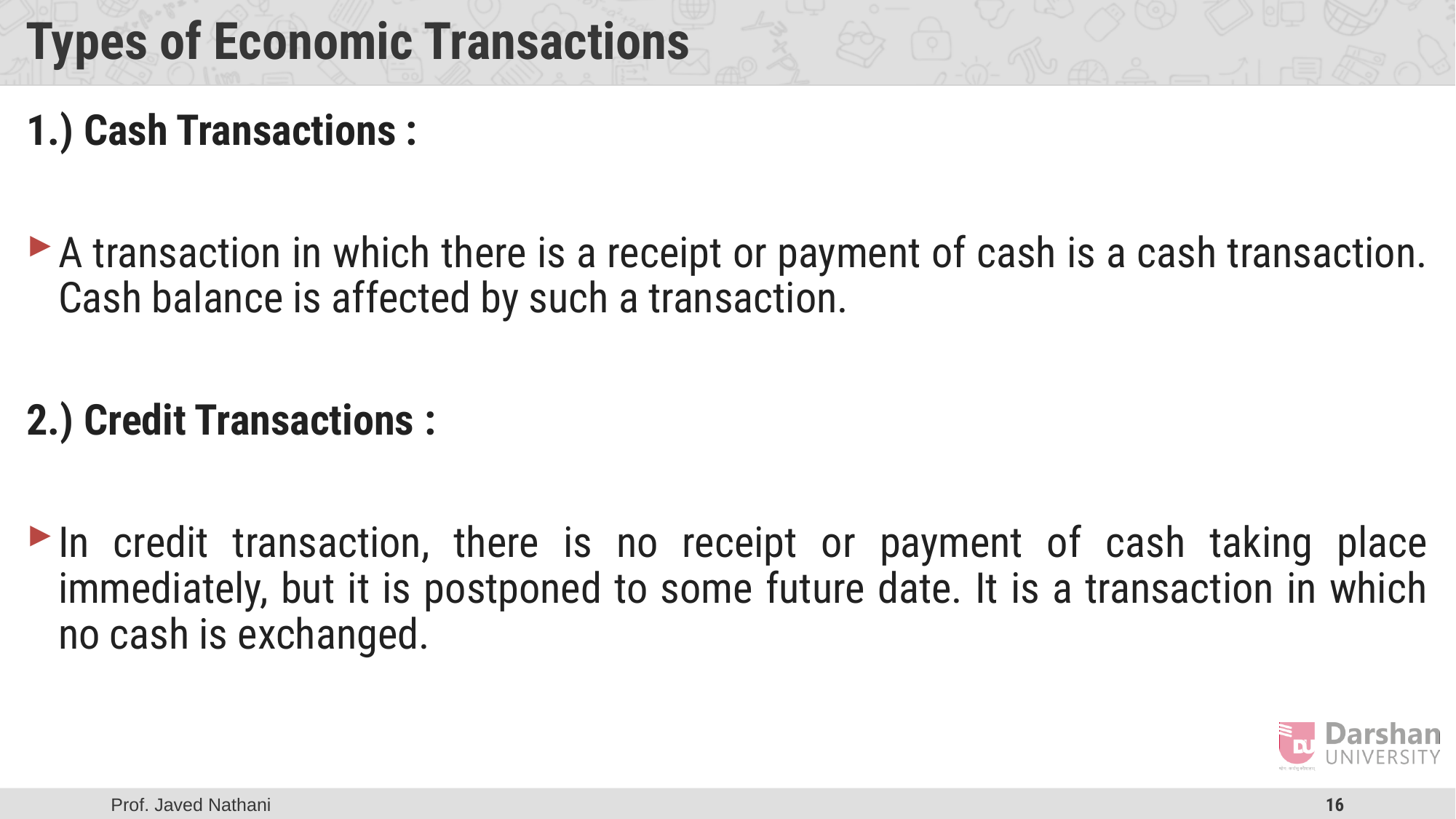

# Types of Economic Transactions
1.) Cash Transactions :

A transaction in which there is a receipt or payment of cash is a cash transaction. Cash balance is affected by such a transaction.

2.) Credit Transactions :

In credit transaction, there is no receipt or payment of cash taking place immediately, but it is postponed to some future date. It is a transaction in which no cash is exchanged.